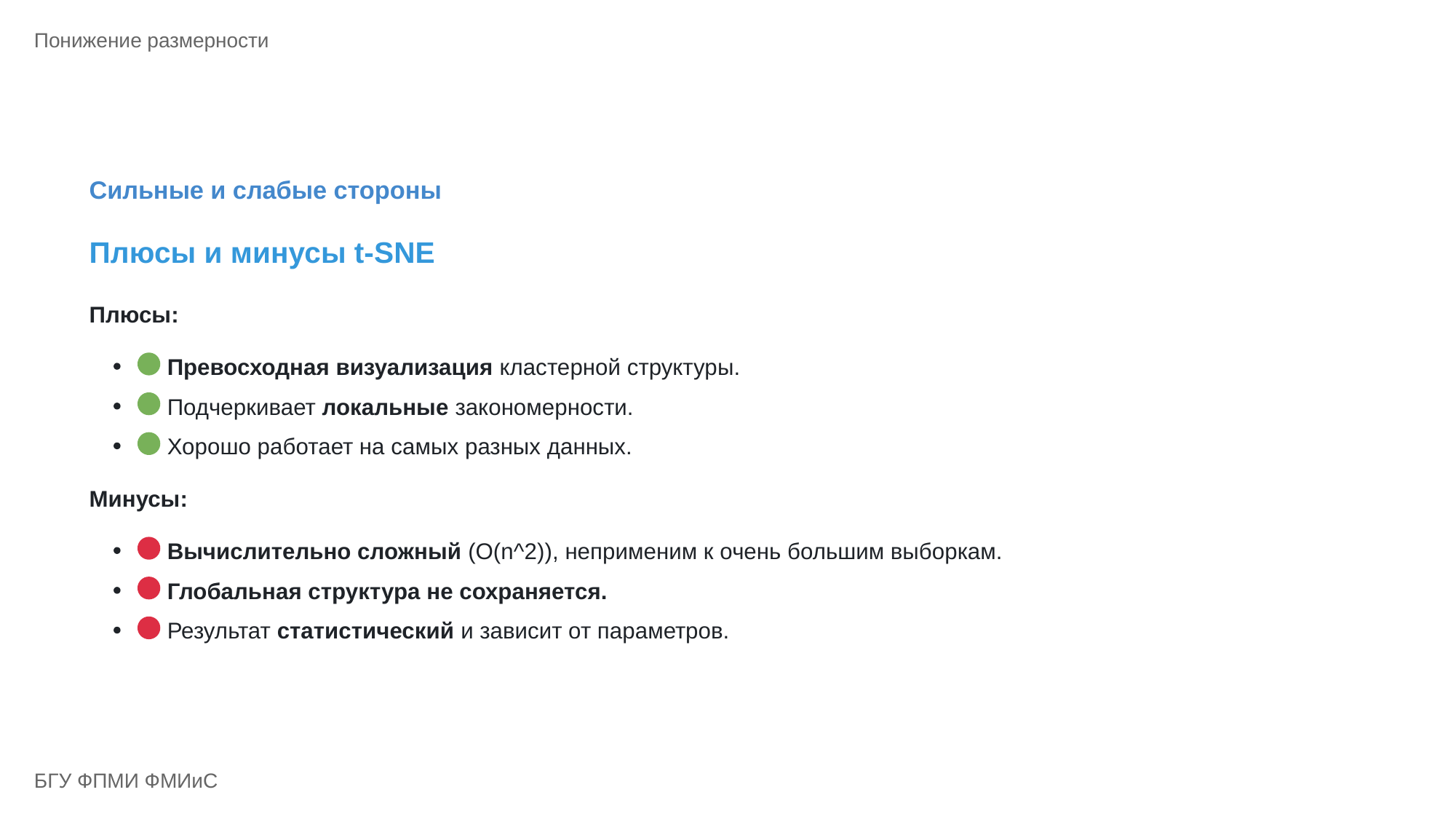

Понижение размерности
Сильные и слабые стороны
Плюсы и минусы t-SNE
Плюсы:
 Превосходная визуализация кластерной структуры.

 Подчеркивает локальные закономерности.

 Хорошо работает на самых разных данных.

Минусы:
 Вычислительно сложный (O(n^2)), неприменим к очень большим выборкам.

 Глобальная структура не сохраняется.

 Результат статистический и зависит от параметров.

БГУ ФПМИ ФМИиС